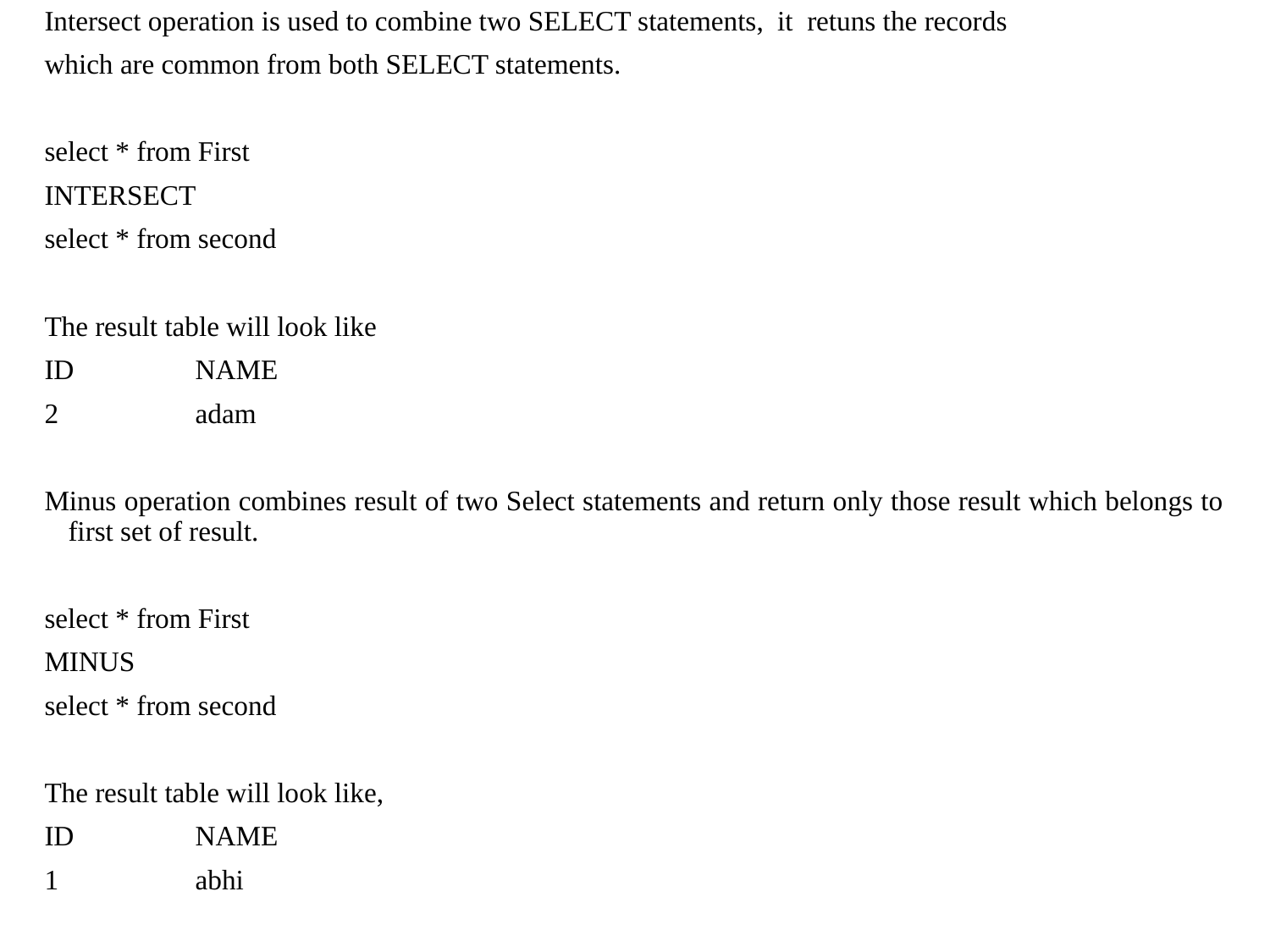

Intersect operation is used to combine two SELECT statements,  it  retuns the records
which are common from both SELECT statements.

select * from First
INTERSECT
select * from second

The result table will look like
ID	NAME
2		adam

Minus operation combines result of two Select statements and return only those result which belongs to first set of result.

select * from First
MINUS
select * from second

The result table will look like,
ID	NAME
1		abhi